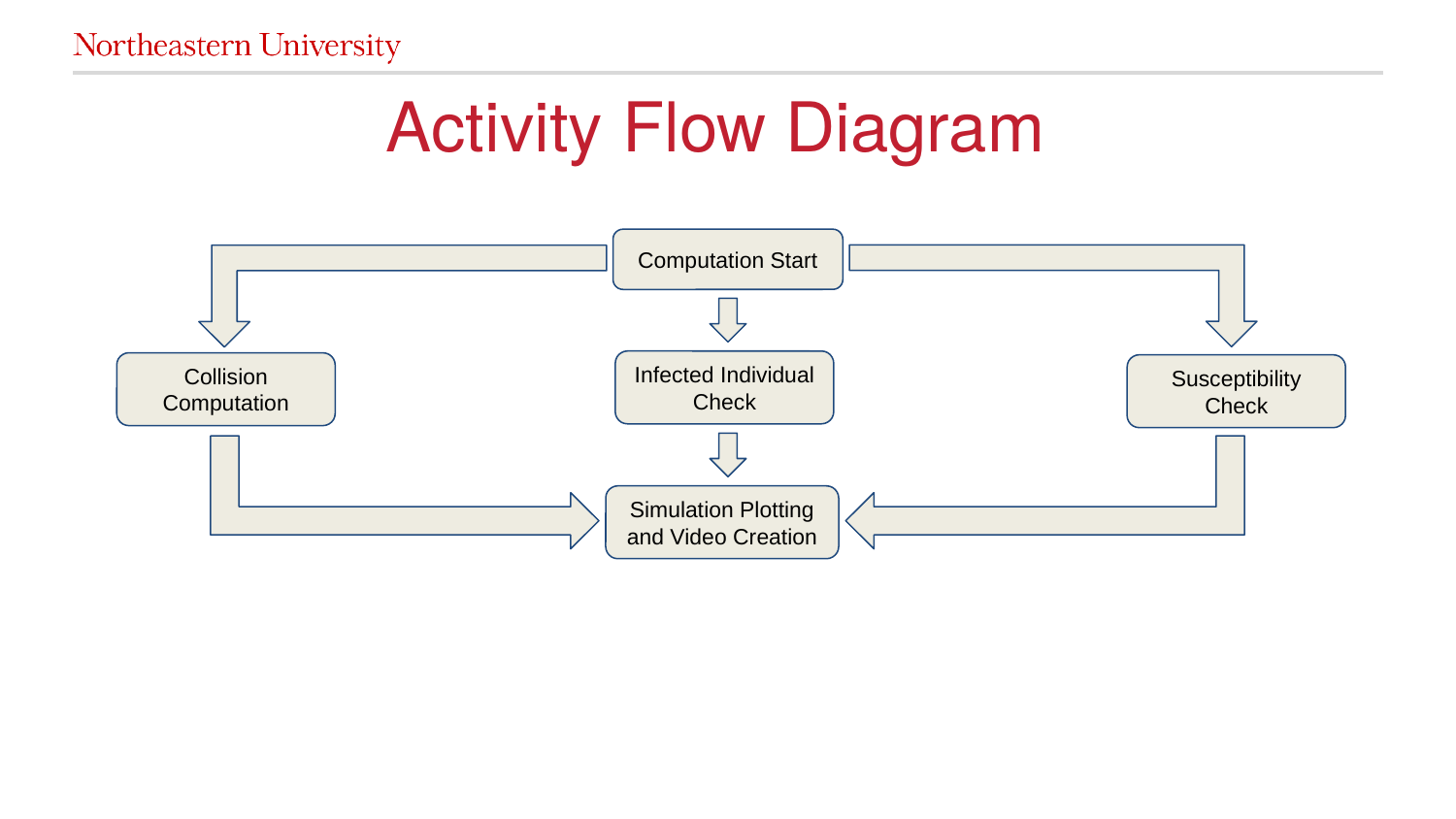

# Activity Flow Diagram
Computation Start

Infected Individual Check
Collision Computation
Susceptibility Check

Simulation Plotting and Video Creation